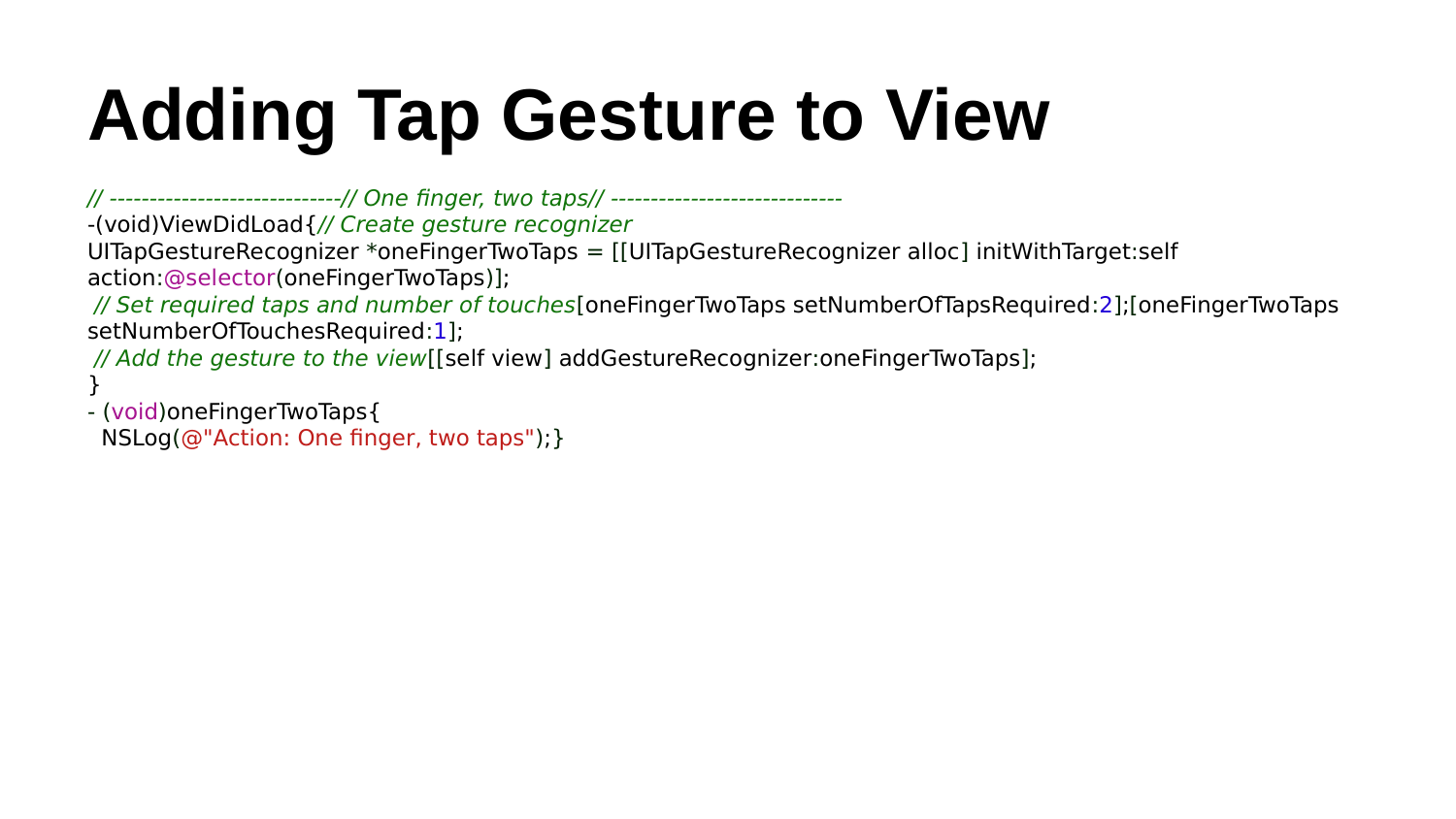

# Adding Tap Gesture to View
// -----------------------------// One finger, two taps// -----------------------------
-(void)ViewDidLoad{// Create gesture recognizer
UITapGestureRecognizer *oneFingerTwoTaps = [[UITapGestureRecognizer alloc] initWithTarget:self action:@selector(oneFingerTwoTaps)];
 // Set required taps and number of touches[oneFingerTwoTaps setNumberOfTapsRequired:2];[oneFingerTwoTaps setNumberOfTouchesRequired:1];
 // Add the gesture to the view[[self view] addGestureRecognizer:oneFingerTwoTaps];
}
- (void)oneFingerTwoTaps{
  NSLog(@"Action: One finger, two taps");}